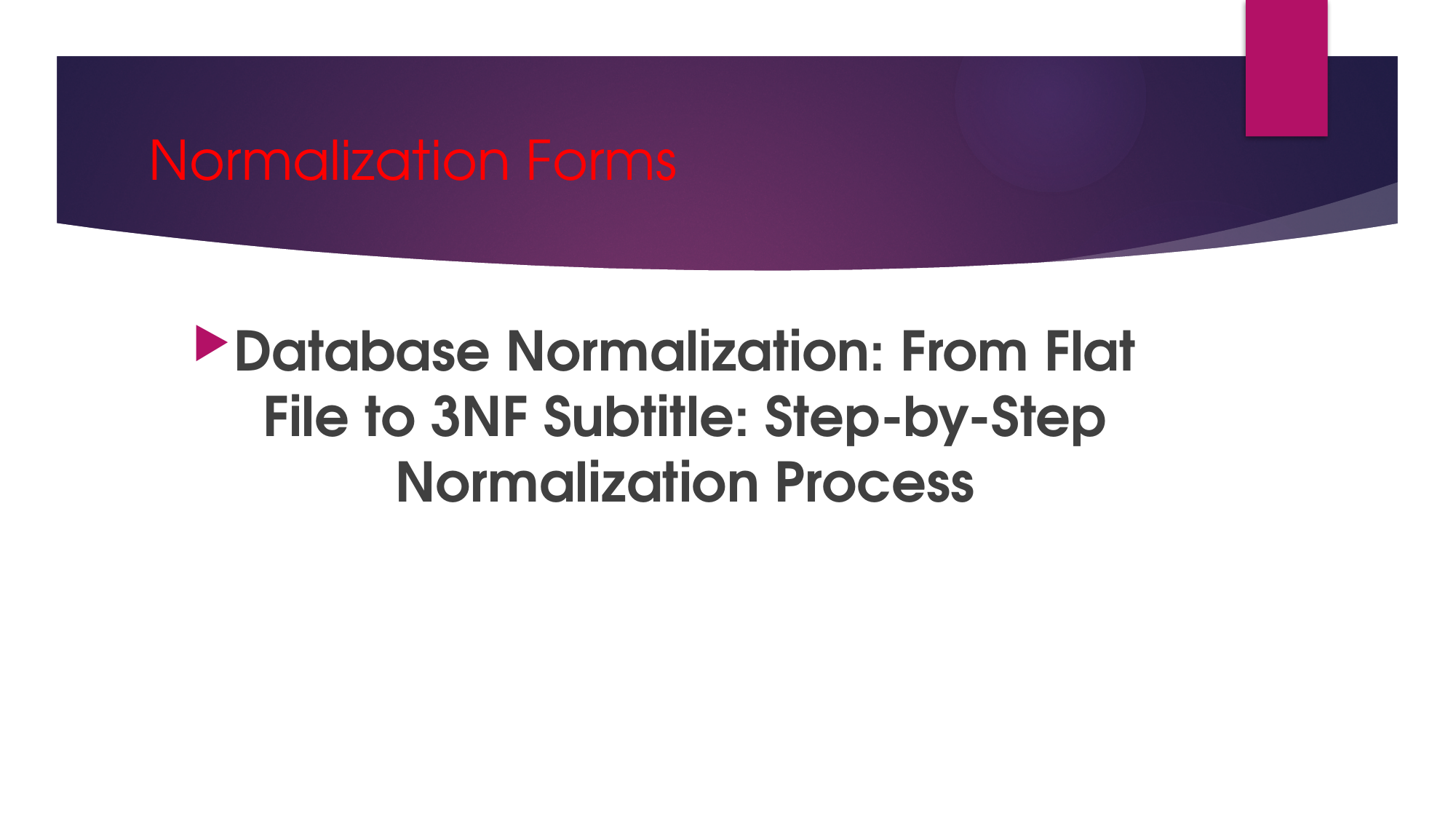

# Normalization Forms
Database Normalization: From Flat File to 3NF Subtitle: Step-by-Step Normalization Process